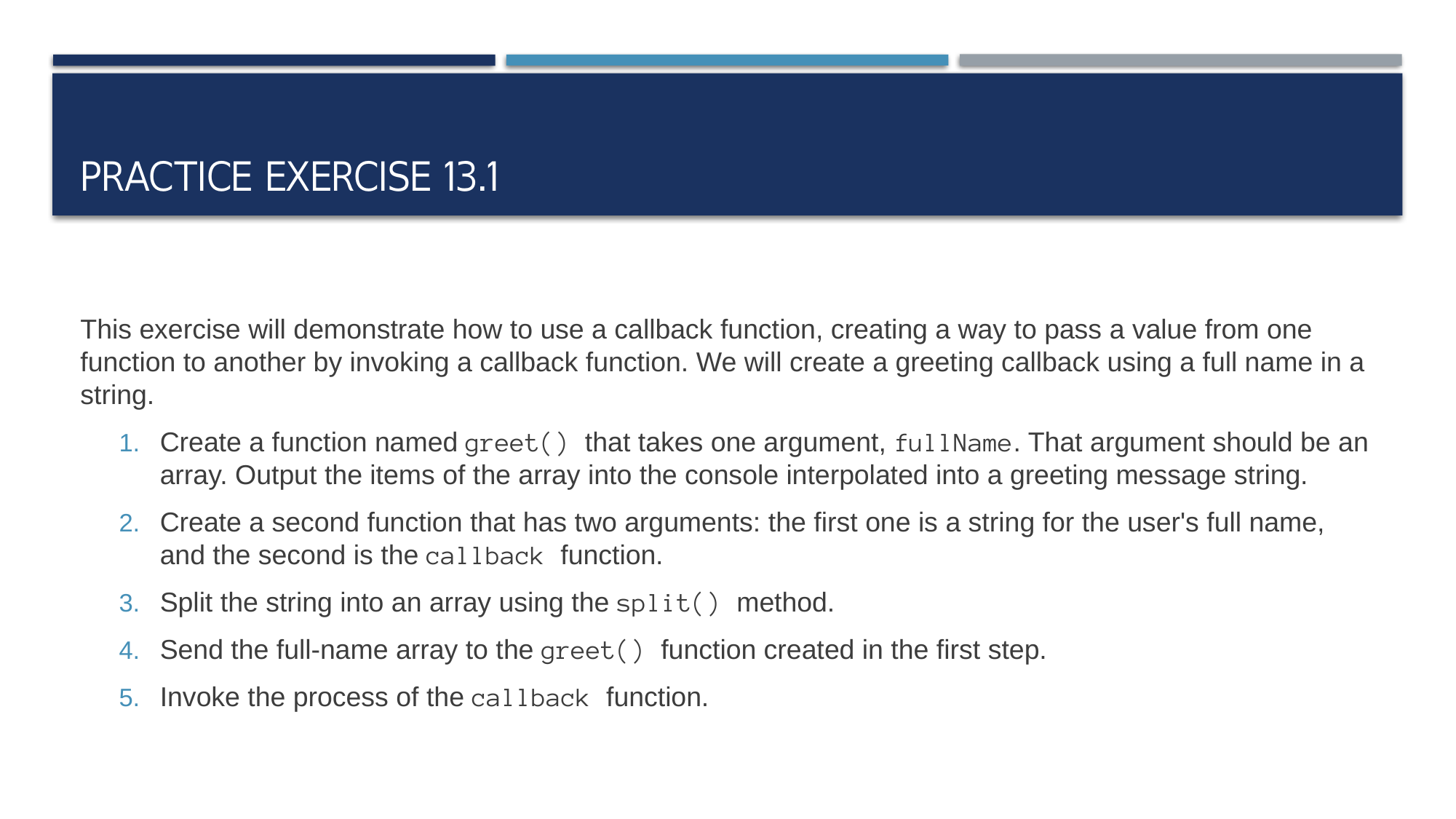

# Practice exercise 13.1
This exercise will demonstrate how to use a callback function, creating a way to pass a value from one function to another by invoking a callback function. We will create a greeting callback using a full name in a string.
Create a function named greet() that takes one argument, fullName. That argument should be an array. Output the items of the array into the console interpolated into a greeting message string.
Create a second function that has two arguments: the first one is a string for the user's full name, and the second is the callback function.
Split the string into an array using the split() method.
Send the full-name array to the greet() function created in the first step.
Invoke the process of the callback function.